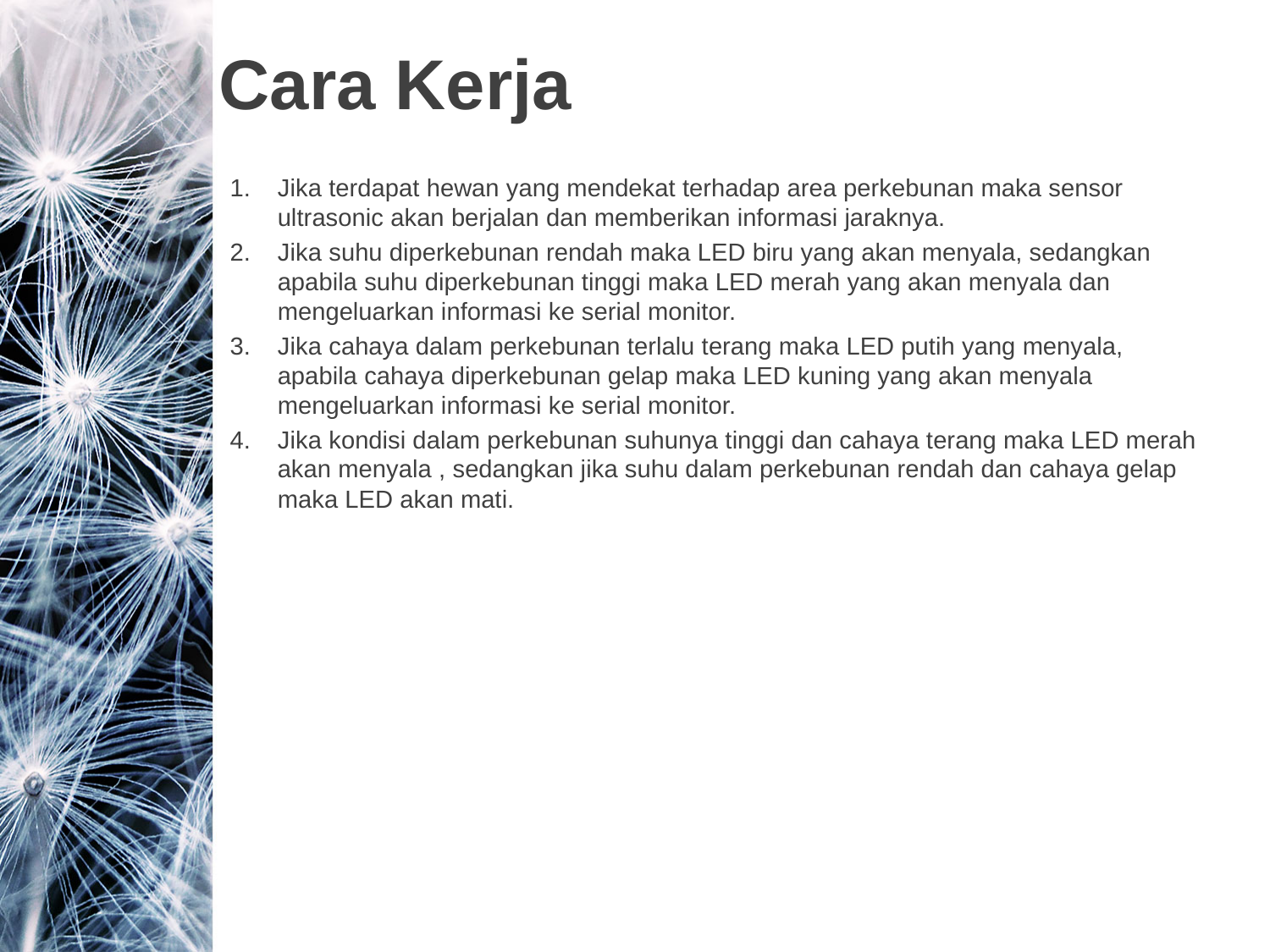

# Cara Kerja
Jika terdapat hewan yang mendekat terhadap area perkebunan maka sensor
ultrasonic akan berjalan dan memberikan informasi jaraknya.
Jika suhu diperkebunan rendah maka LED biru yang akan menyala, sedangkan
apabila suhu diperkebunan tinggi maka LED merah yang akan menyala dan
mengeluarkan informasi ke serial monitor.
Jika cahaya dalam perkebunan terlalu terang maka LED putih yang menyala,
apabila cahaya diperkebunan gelap maka LED kuning yang akan menyala
mengeluarkan informasi ke serial monitor.
Jika kondisi dalam perkebunan suhunya tinggi dan cahaya terang maka LED merah akan menyala , sedangkan jika suhu dalam perkebunan rendah dan cahaya gelap
maka LED akan mati.